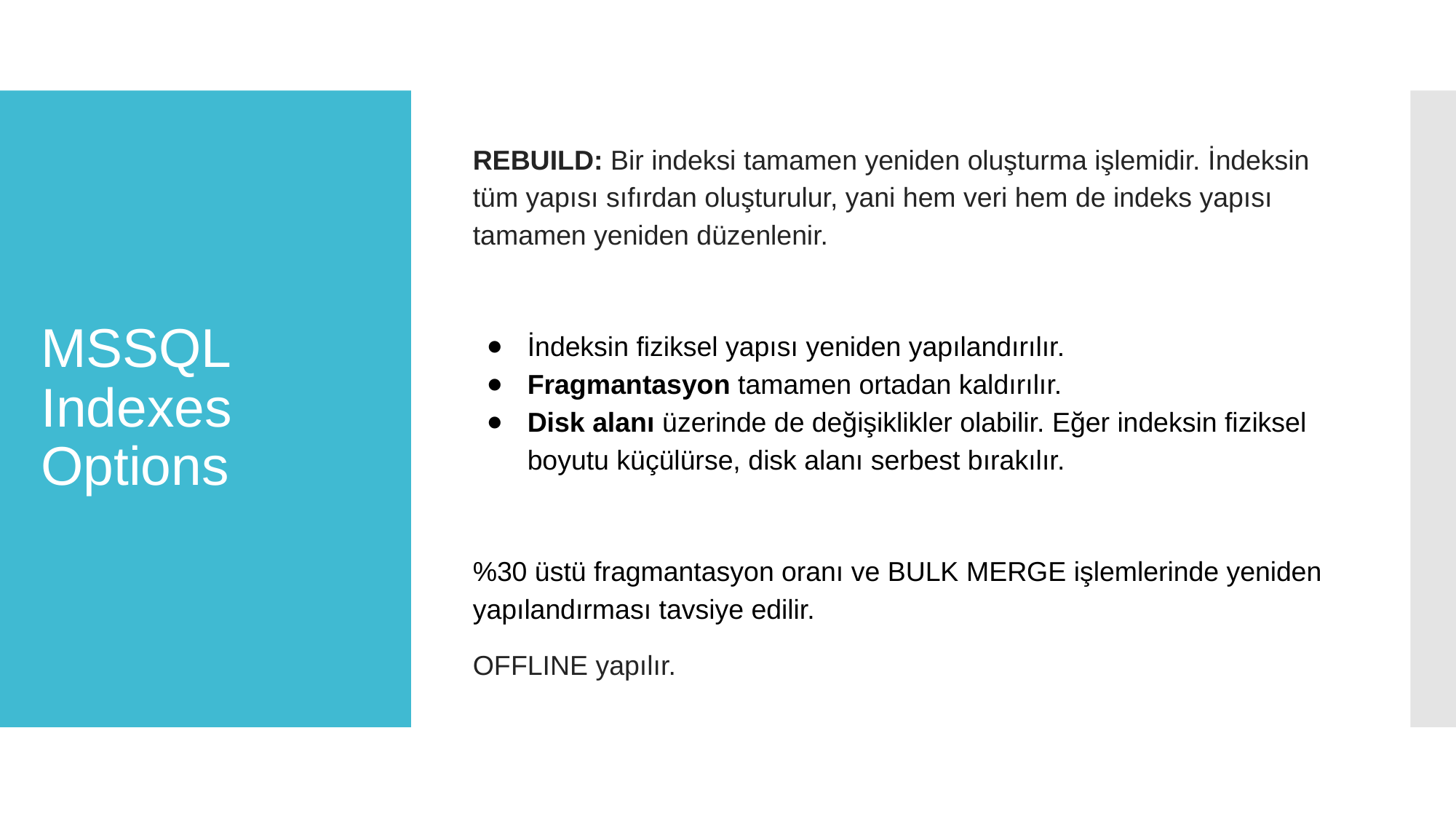

REBUILD: Bir indeksi tamamen yeniden oluşturma işlemidir. İndeksin tüm yapısı sıfırdan oluşturulur, yani hem veri hem de indeks yapısı tamamen yeniden düzenlenir.

İndeksin fiziksel yapısı yeniden yapılandırılır.
Fragmantasyon tamamen ortadan kaldırılır.
Disk alanı üzerinde de değişiklikler olabilir. Eğer indeksin fiziksel boyutu küçülürse, disk alanı serbest bırakılır.

%30 üstü fragmantasyon oranı ve BULK MERGE işlemlerinde yeniden yapılandırması tavsiye edilir.
OFFLINE yapılır.
# MSSQL
Indexes
Options